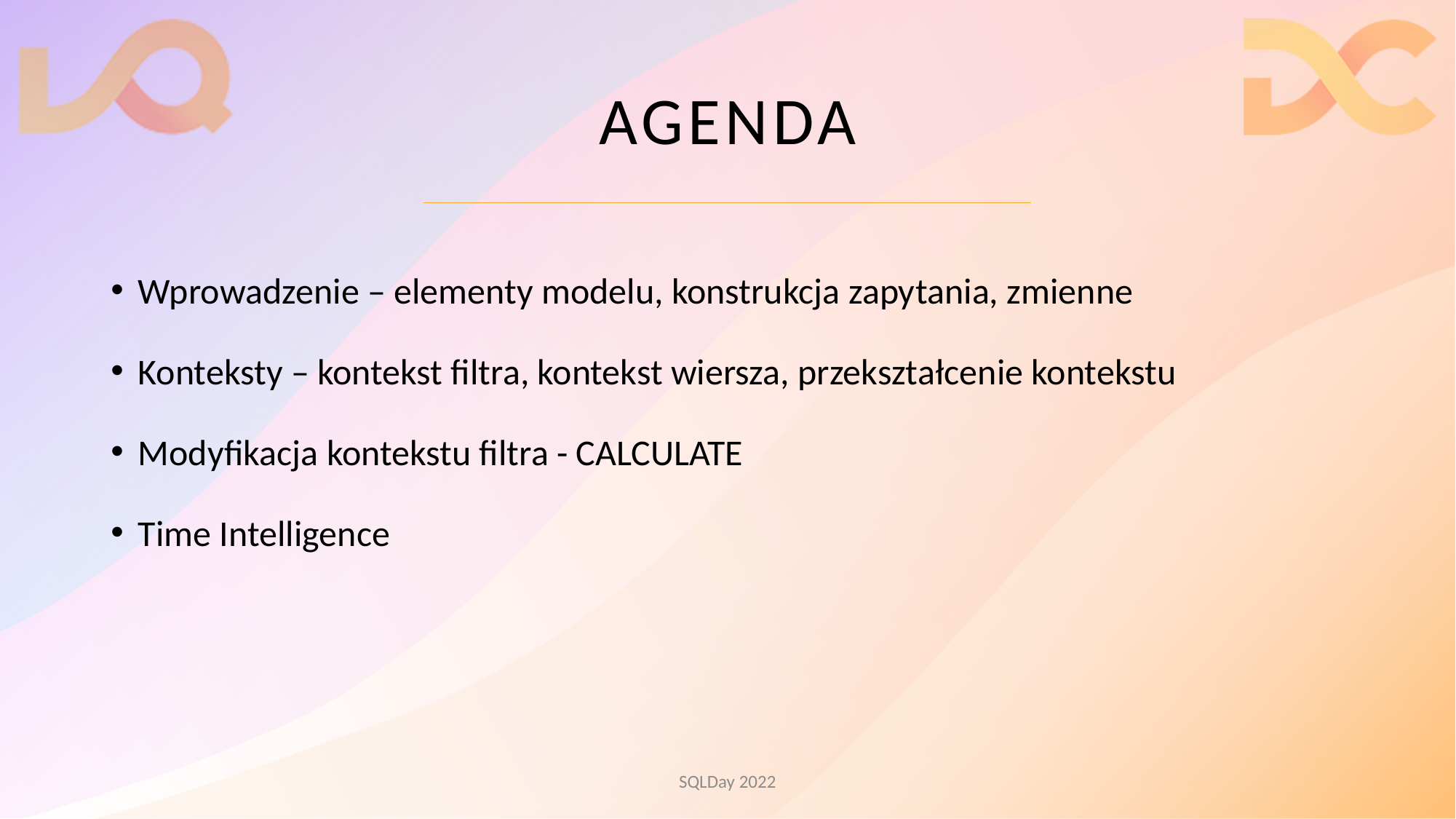

# AGENDA
Wprowadzenie – elementy modelu, konstrukcja zapytania, zmienne
Konteksty – kontekst filtra, kontekst wiersza, przekształcenie kontekstu
Modyfikacja kontekstu filtra - CALCULATE
Time Intelligence
SQLDay 2022